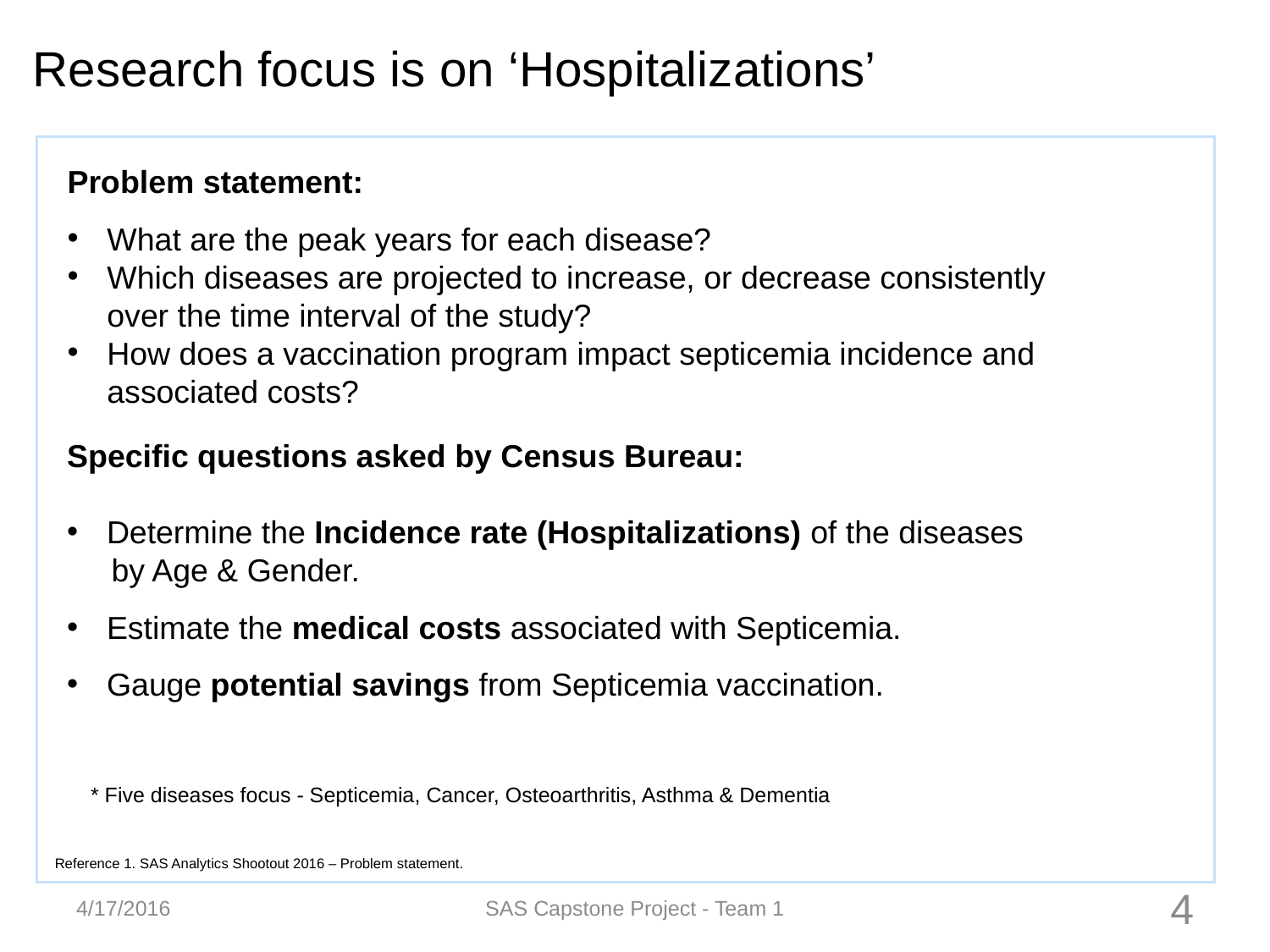

# Research focus is on ‘Hospitalizations’
Problem statement:
What are the peak years for each disease?
Which diseases are projected to increase, or decrease consistently over the time interval of the study?
How does a vaccination program impact septicemia incidence and associated costs?

       * Five diseases focus - Septicemia, Cancer, Osteoarthritis, Asthma & Dementia
Specific questions asked by Census Bureau:

Determine the Incidence rate (Hospitalizations) of the diseases
     by Age & Gender.
Estimate the medical costs associated with Septicemia.
Gauge potential savings from Septicemia vaccination.

Reference 1. SAS Analytics Shootout 2016 – Problem statement.
4/17/2016
SAS Capstone Project - Team 1
4